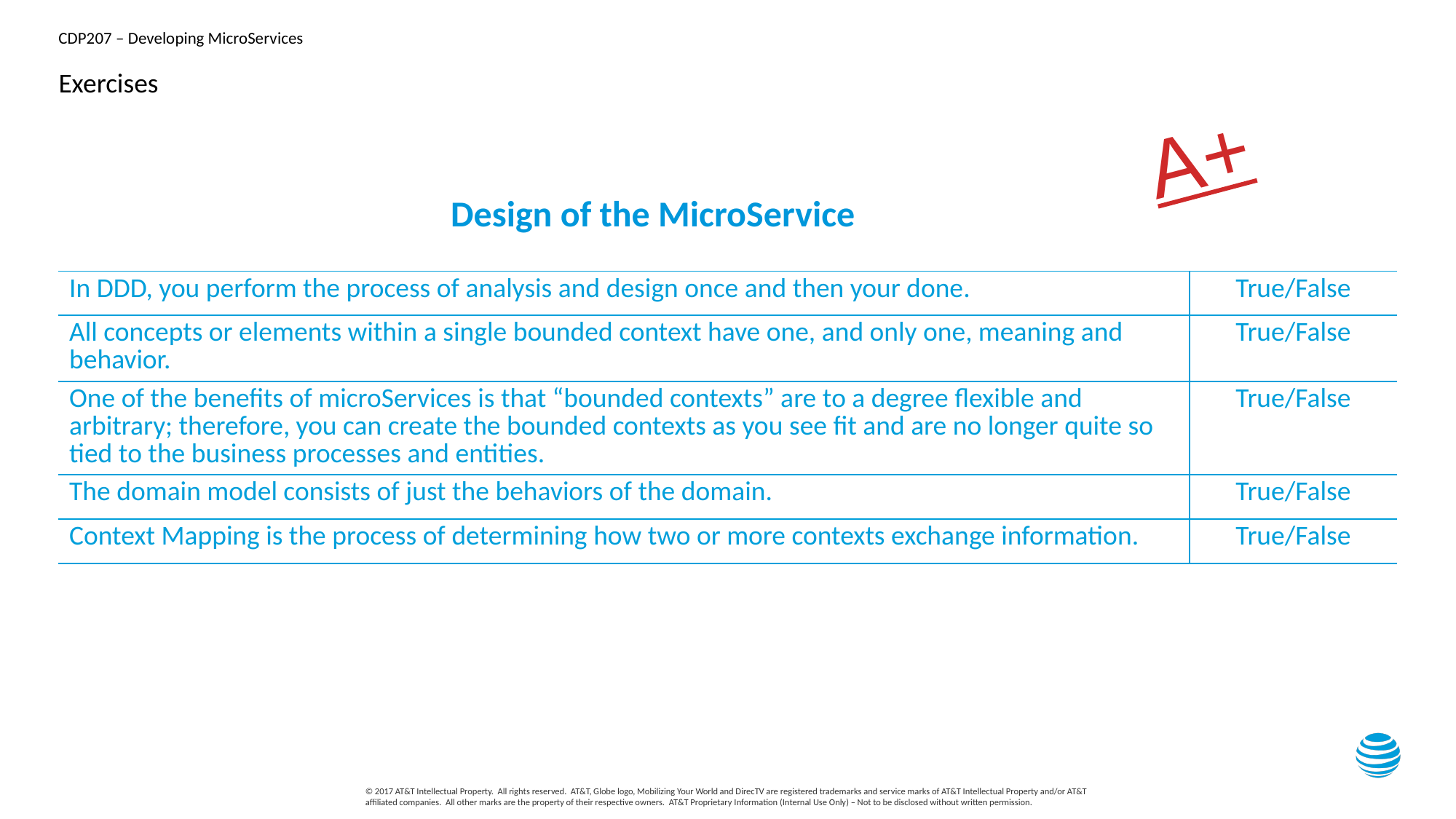

# Exercises
A+
Design of the MicroService
| In DDD, you perform the process of analysis and design once and then your done. | True/False |
| --- | --- |
| All concepts or elements within a single bounded context have one, and only one, meaning and behavior. | True/False |
| One of the benefits of microServices is that “bounded contexts” are to a degree flexible and arbitrary; therefore, you can create the bounded contexts as you see fit and are no longer quite so tied to the business processes and entities. | True/False |
| The domain model consists of just the behaviors of the domain. | True/False |
| Context Mapping is the process of determining how two or more contexts exchange information. | True/False |